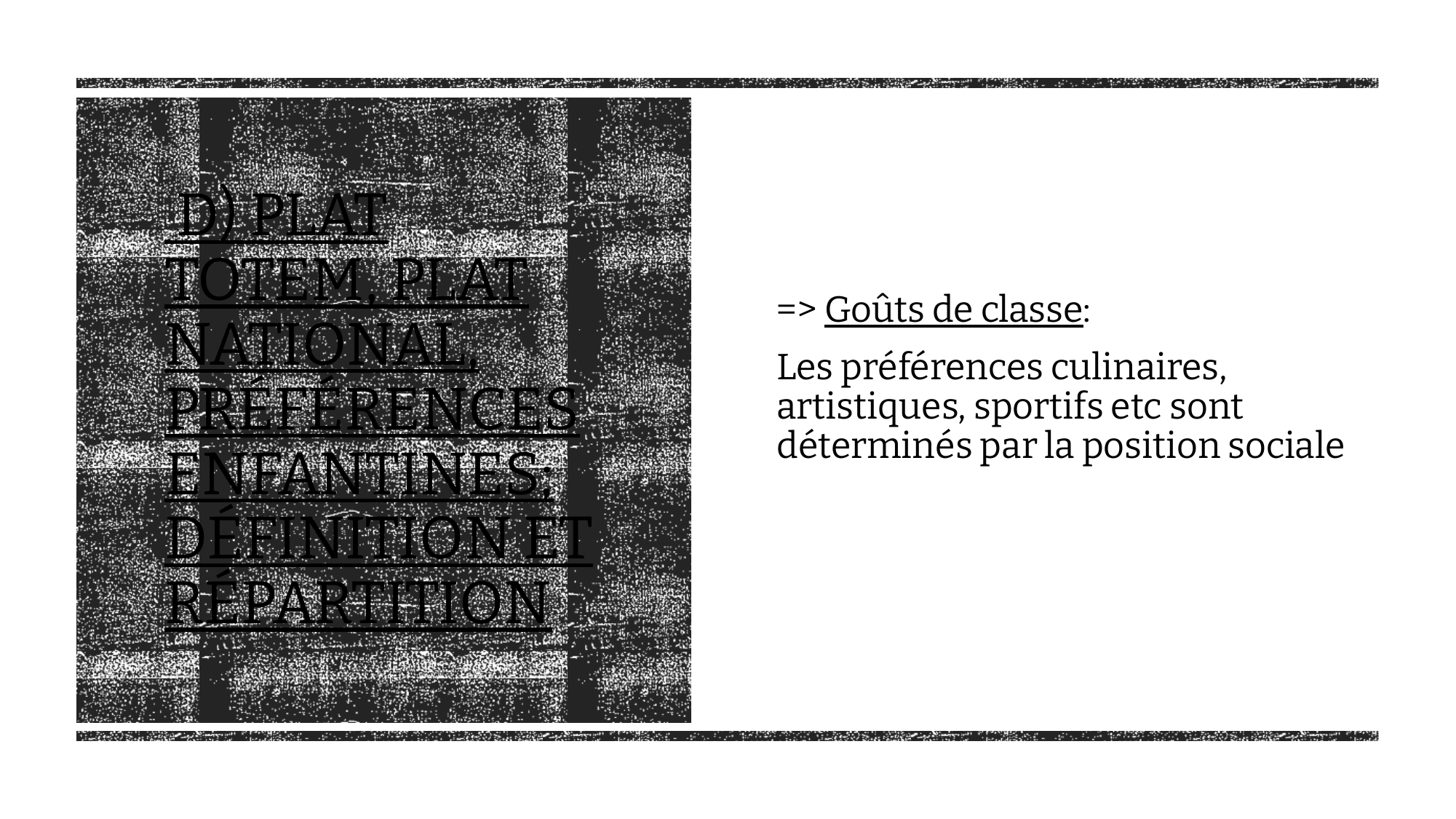

=> Goûts de classe:
Les préférences culinaires, artistiques, sportifs etc sont déterminés par la position sociale

# D) Plat totem, plat national, préférences enfantines; définition et répartition